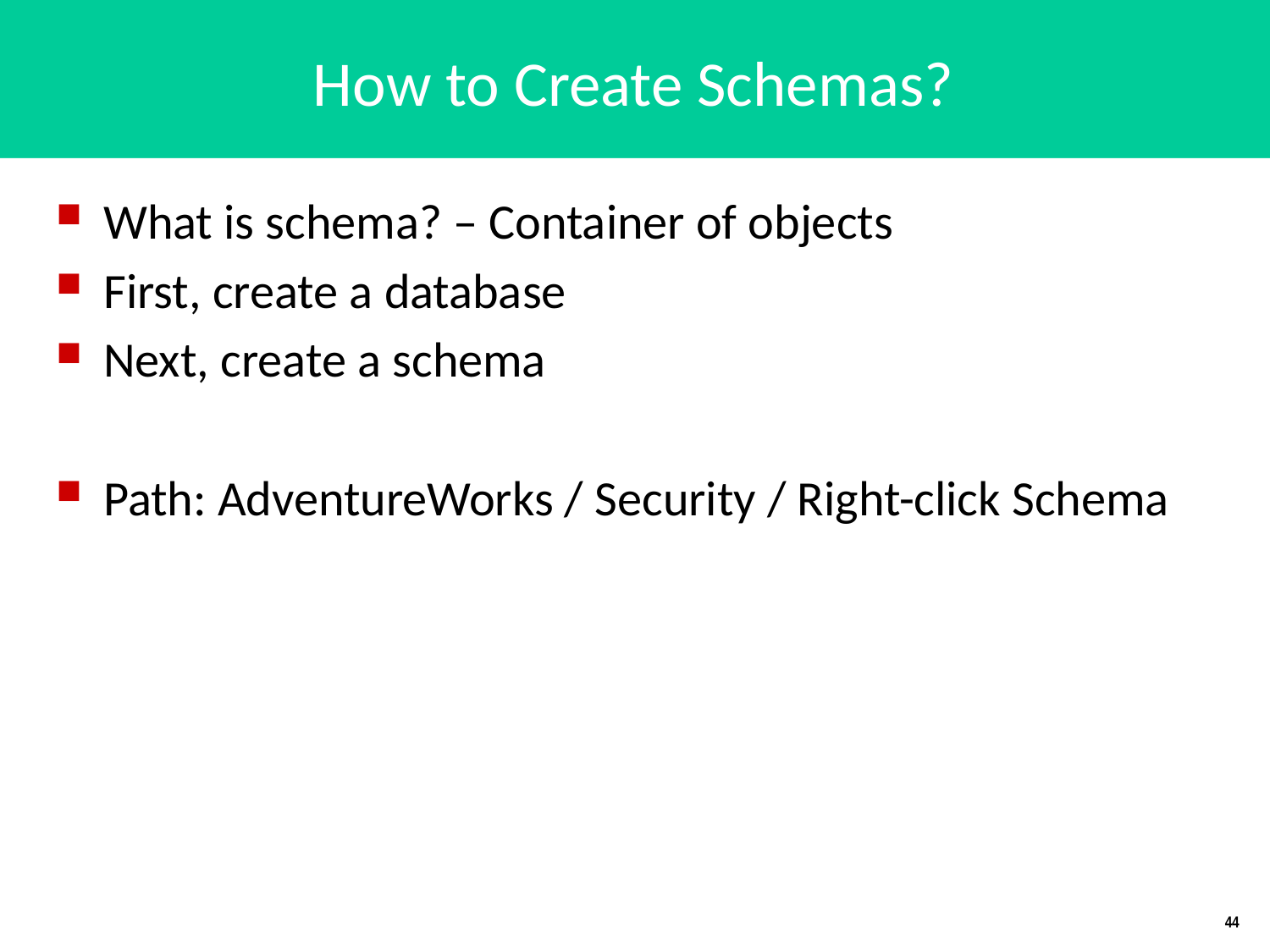

# How to Create Schemas?
What is schema? – Container of objects
First, create a database
Next, create a schema

Path: AdventureWorks / Security / Right-click Schema